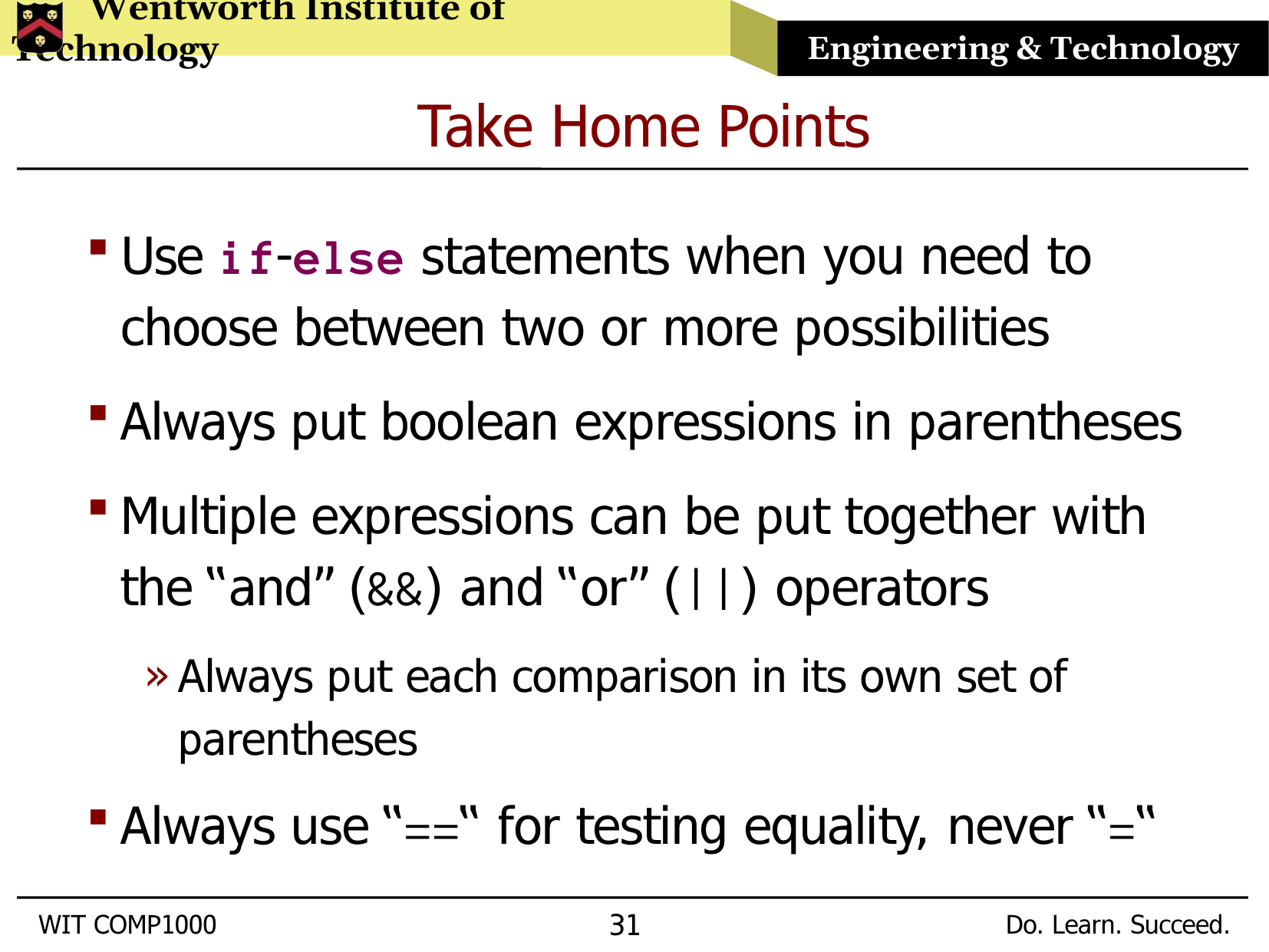

# Take Home Points
Use if-else statements when you need to choose between two or more possibilities
Always put boolean expressions in parentheses
Multiple expressions can be put together with the “and” (&&) and “or” (||) operators
Always put each comparison in its own set of parentheses
Always use “==“ for testing equality, never “=“